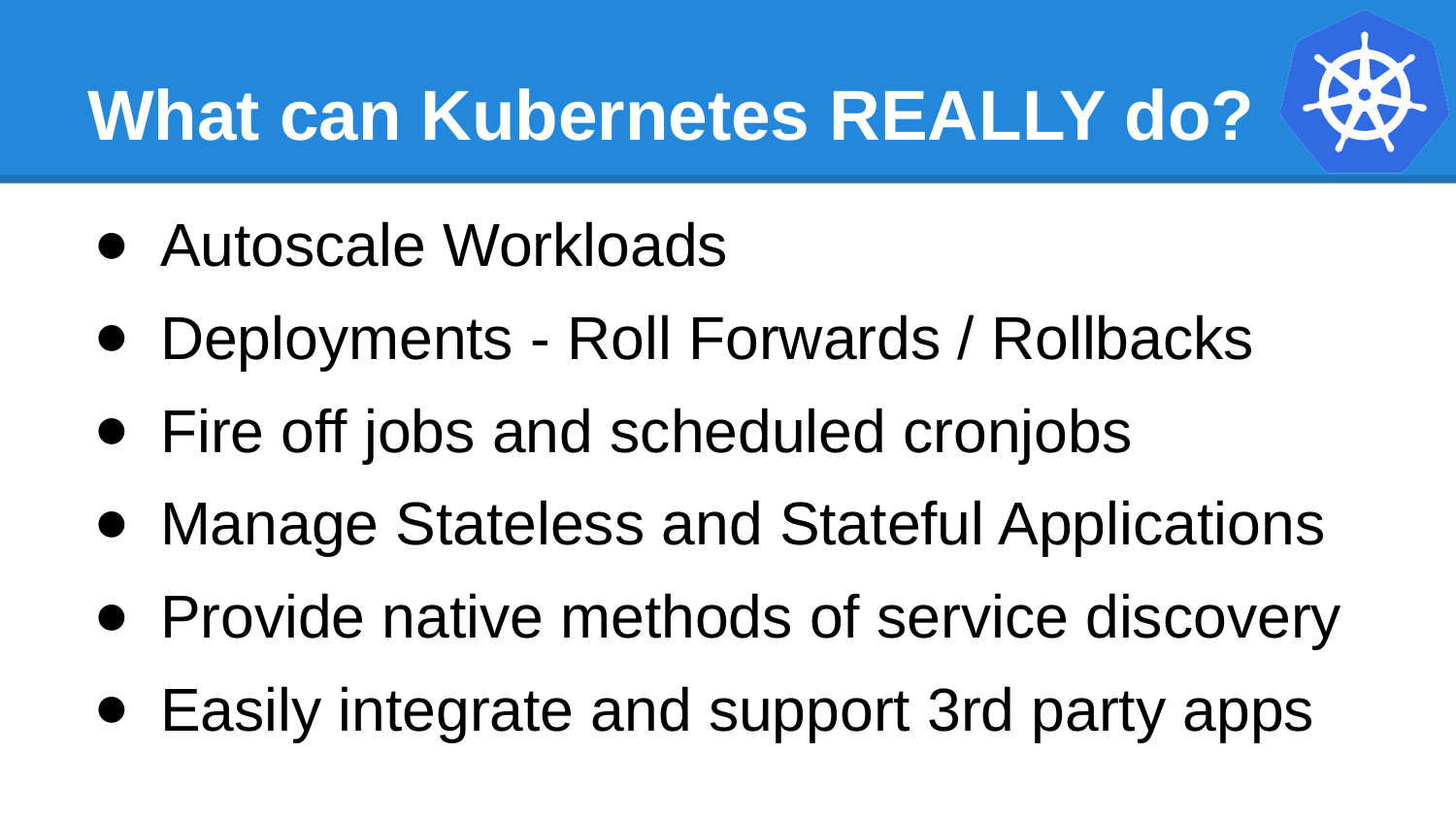

# What can Kubernetes REALLY do?
Autoscale Workloads
Deployments - Roll Forwards / Rollbacks
Fire off jobs and scheduled cronjobs
Manage Stateless and Stateful Applications
Provide native methods of service discovery
Easily integrate and support 3rd party apps